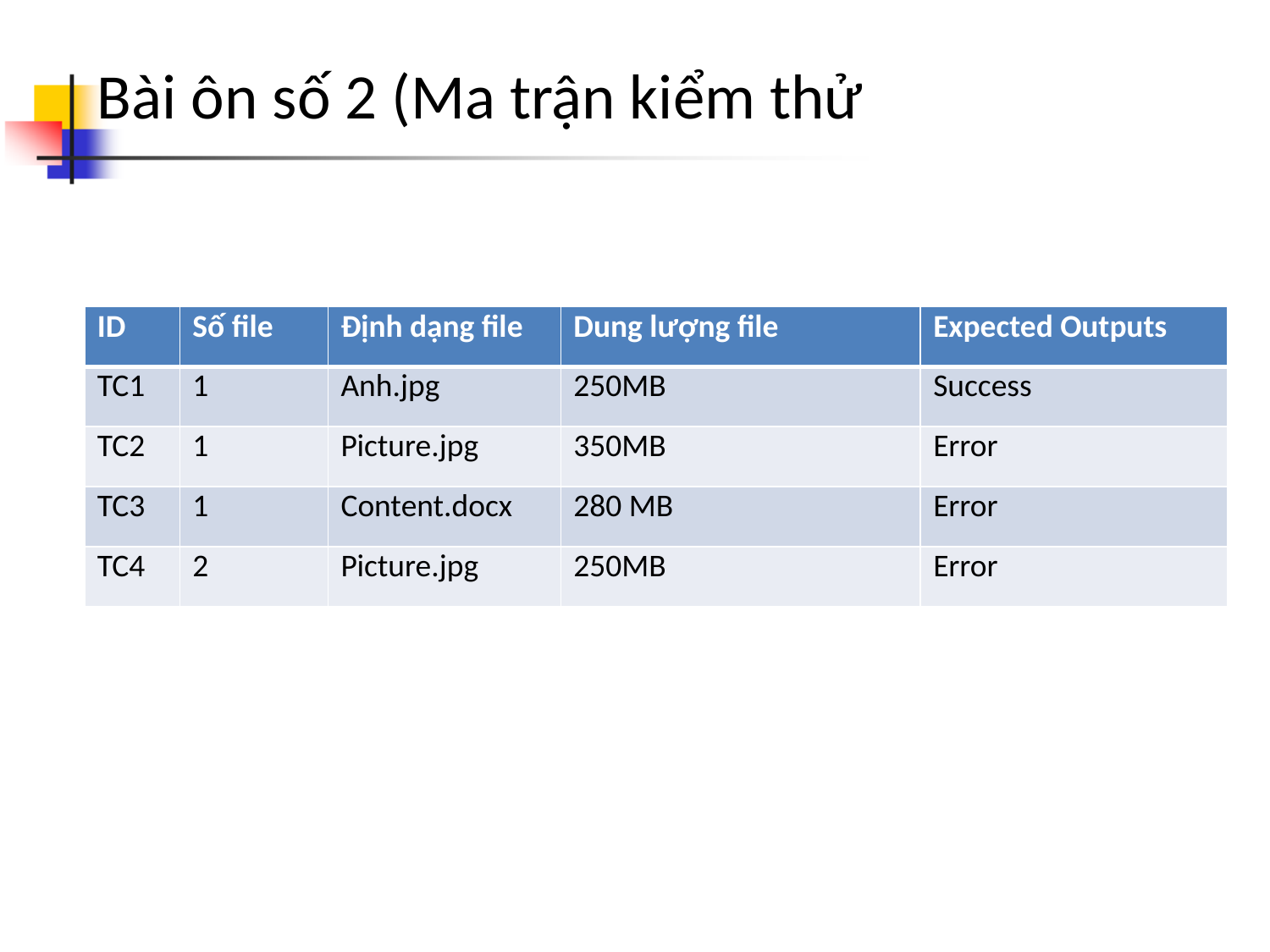

# Bài ôn số 2 (Ma trận kiểm thử
| ID | Số file | Định dạng file | Dung lượng file | Expected Outputs |
| --- | --- | --- | --- | --- |
| TC1 | 1 | Anh.jpg | 250MB | Success |
| TC2 | 1 | Picture.jpg | 350MB | Error |
| TC3 | 1 | Content.docx | 280 MB | Error |
| TC4 | 2 | Picture.jpg | 250MB | Error |